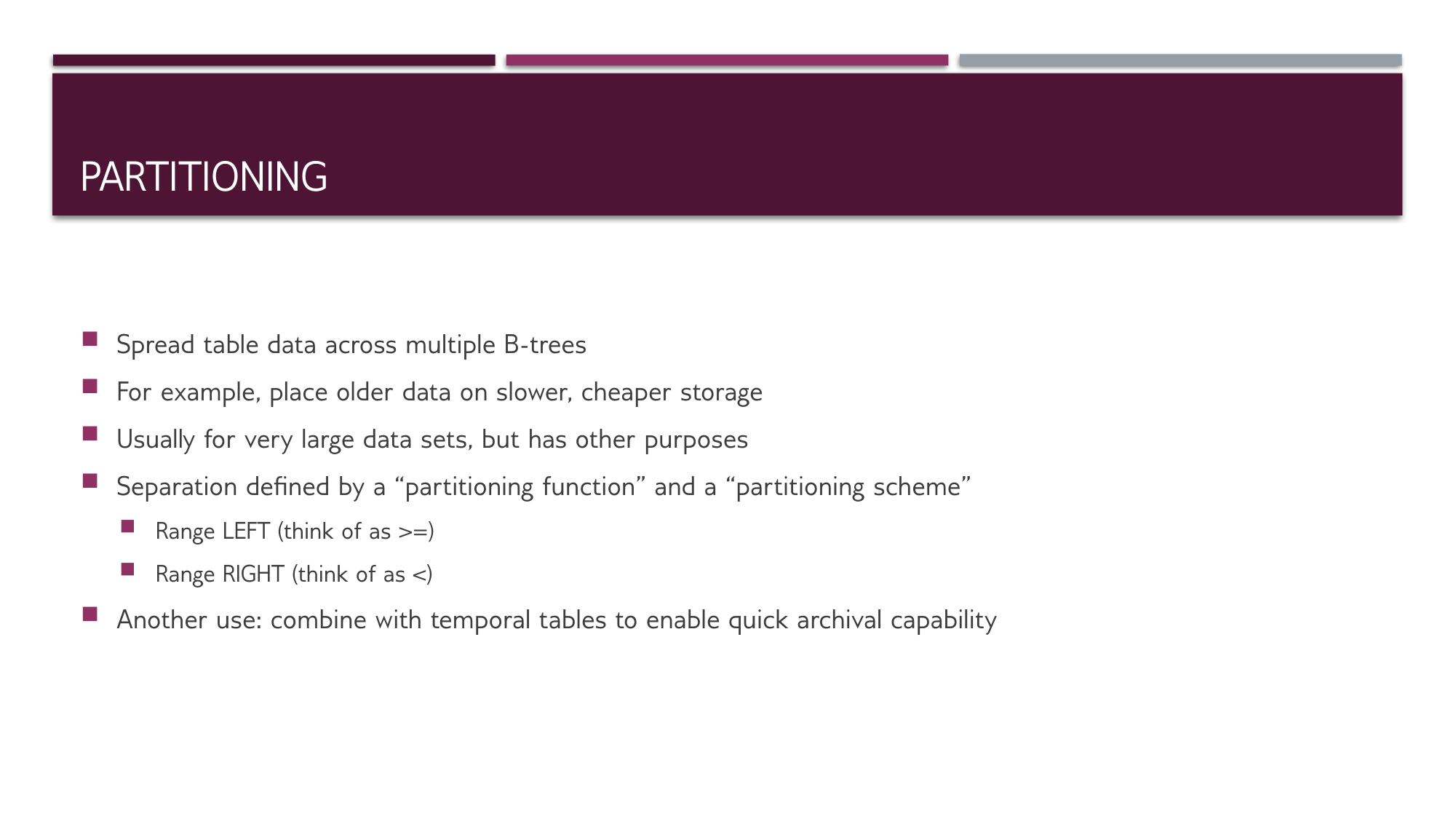

# Partitioning
Spread table data across multiple B-trees
For example, place older data on slower, cheaper storage
Usually for very large data sets, but has other purposes
Separation defined by a “partitioning function” and a “partitioning scheme”
Range LEFT (think of as >=)
Range RIGHT (think of as <)
Another use: combine with temporal tables to enable quick archival capability